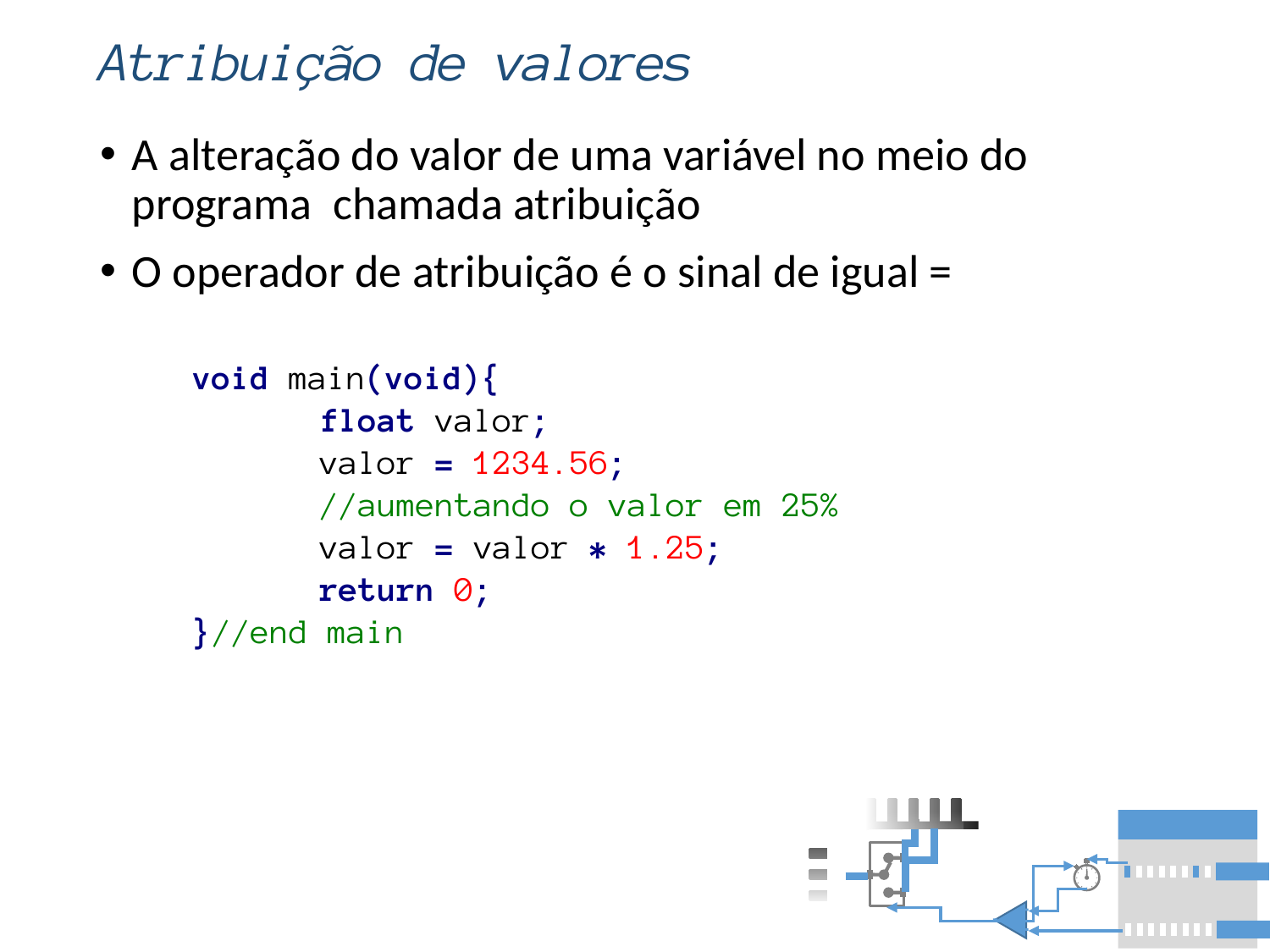

# Atribuição de valores
A alteração do valor de uma variável no meio do programa  chamada atribuição
O operador de atribuição é o sinal de igual =
void main(void){
	float valor;
	valor = 1234.56;
	//aumentando o valor em 25%
	valor = valor * 1.25;
	return 0;
}//end main